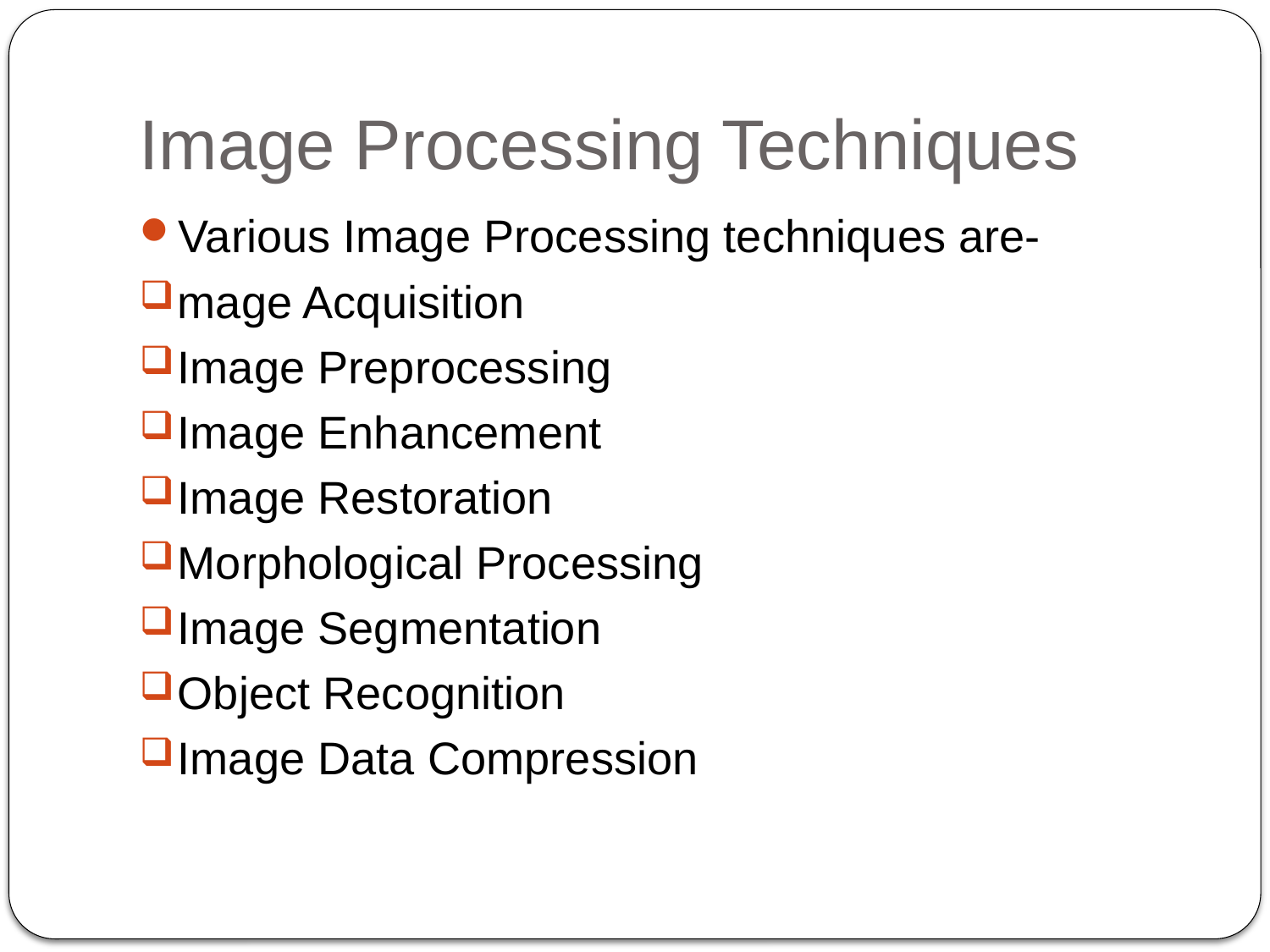

# Image Processing Techniques
Various Image Processing techniques are-
mage Acquisition
Image Preprocessing
Image Enhancement
Image Restoration
Morphological Processing
Image Segmentation
Object Recognition
Image Data Compression